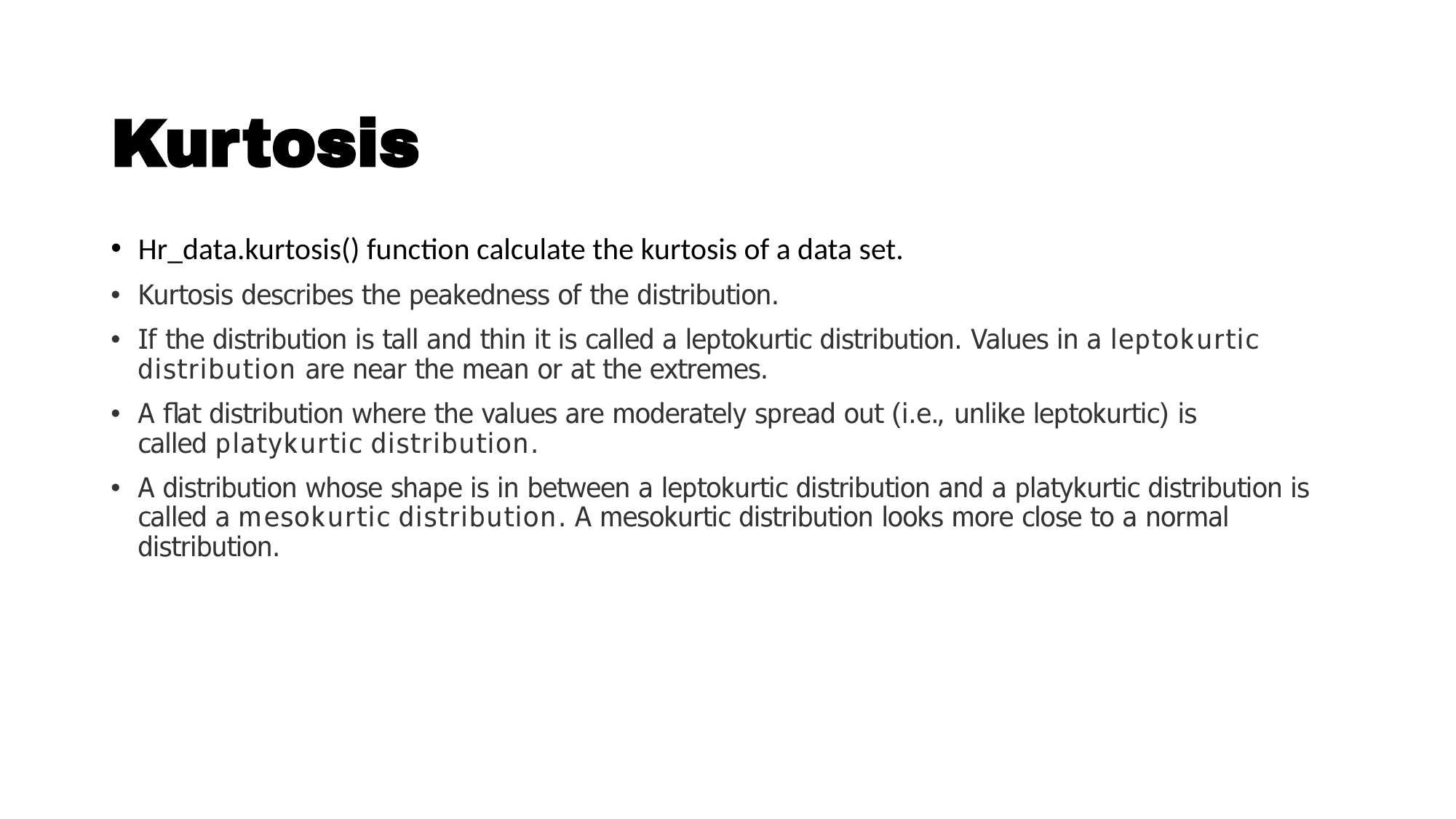

# Kurtosis
Hr_data.kurtosis() function calculate the kurtosis of a data set.
Kurtosis describes the peakedness of the distribution.
If the distribution is tall and thin it is called a leptokurtic distribution. Values in a leptokurtic distribution are near the mean or at the extremes.
A flat distribution where the values are moderately spread out (i.e., unlike leptokurtic) is called platykurtic distribution.
A distribution whose shape is in between a leptokurtic distribution and a platykurtic distribution is called a mesokurtic distribution. A mesokurtic distribution looks more close to a normal distribution.